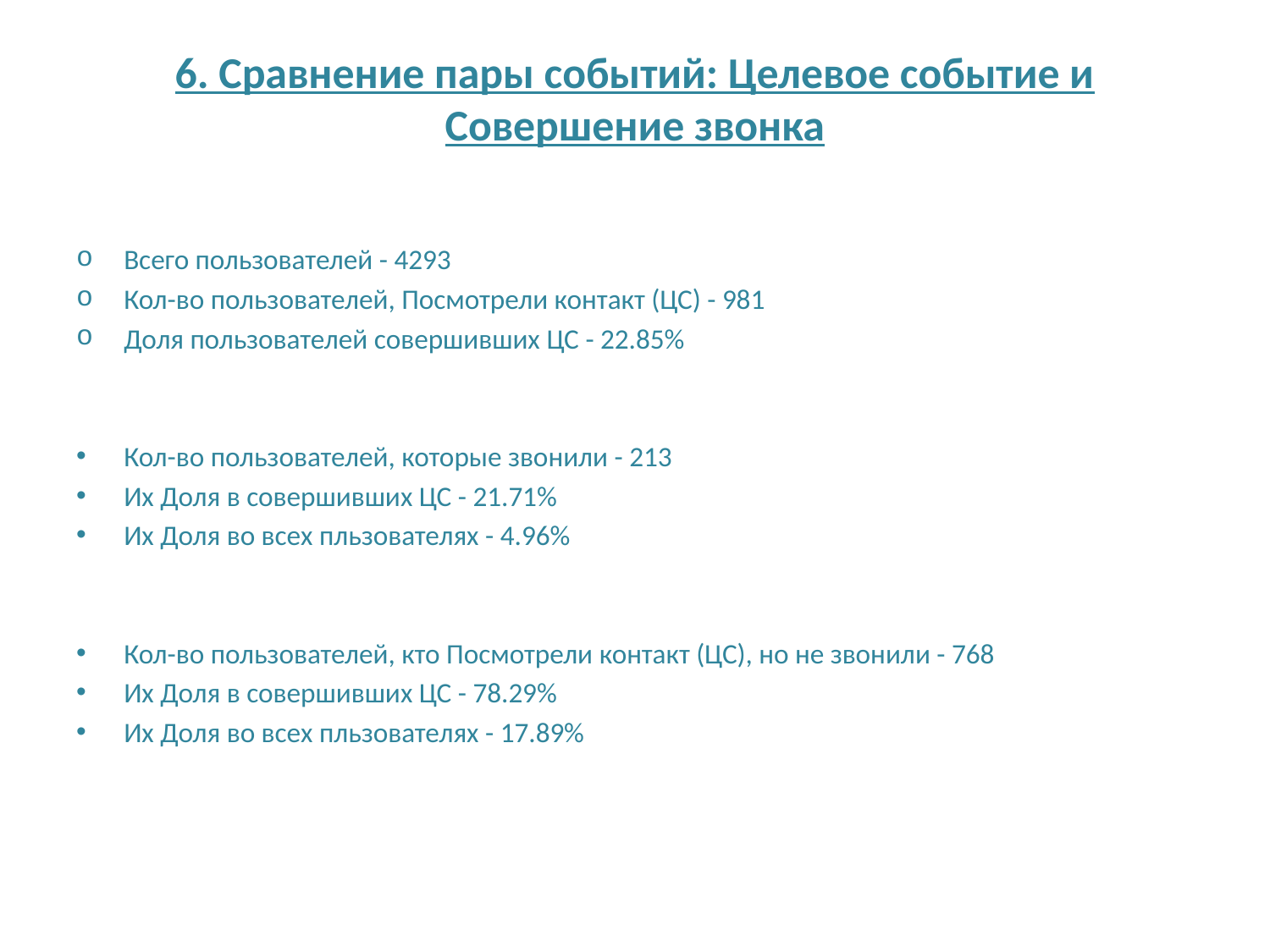

# 6. Сравнение пары событий: Целевое событие и Совершение звонка

Всего пользователей - 4293
Кол-во пользователей, Посмотрели контакт (ЦС) - 981
Доля пользователей совершивших ЦС - 22.85%

Кол-во пользователей, которые звонили - 213
Их Доля в совершивших ЦС - 21.71%
Их Доля во всех пльзователях - 4.96%

Кол-во пользователей, кто Посмотрели контакт (ЦС), но не звонили - 768
Их Доля в совершивших ЦС - 78.29%
Их Доля во всех пльзователях - 17.89%